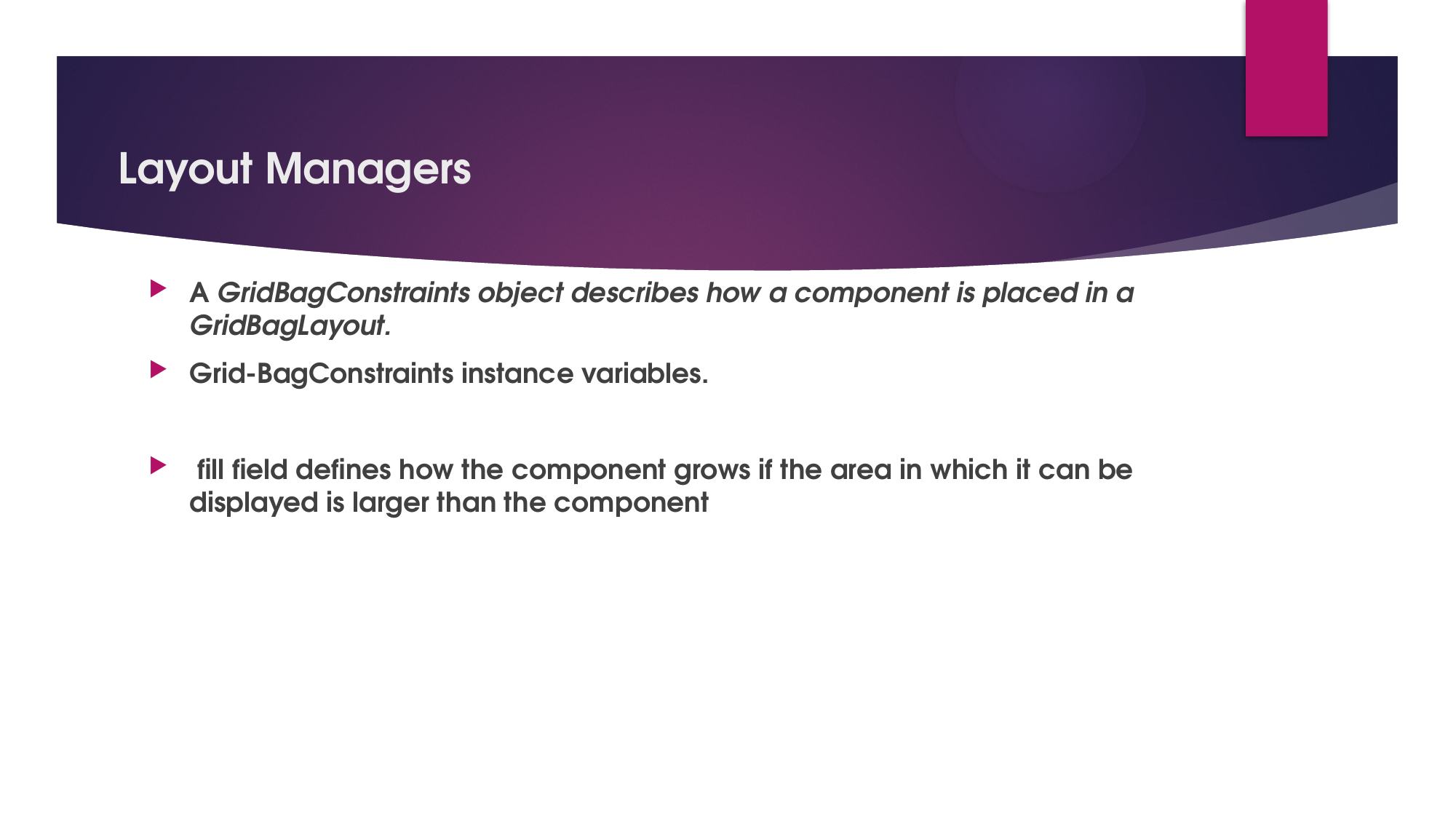

# Layout Managers
A GridBagConstraints object describes how a component is placed in a GridBagLayout.
Grid-BagConstraints instance variables.

 fill field defines how the component grows if the area in which it can be displayed is larger than the component